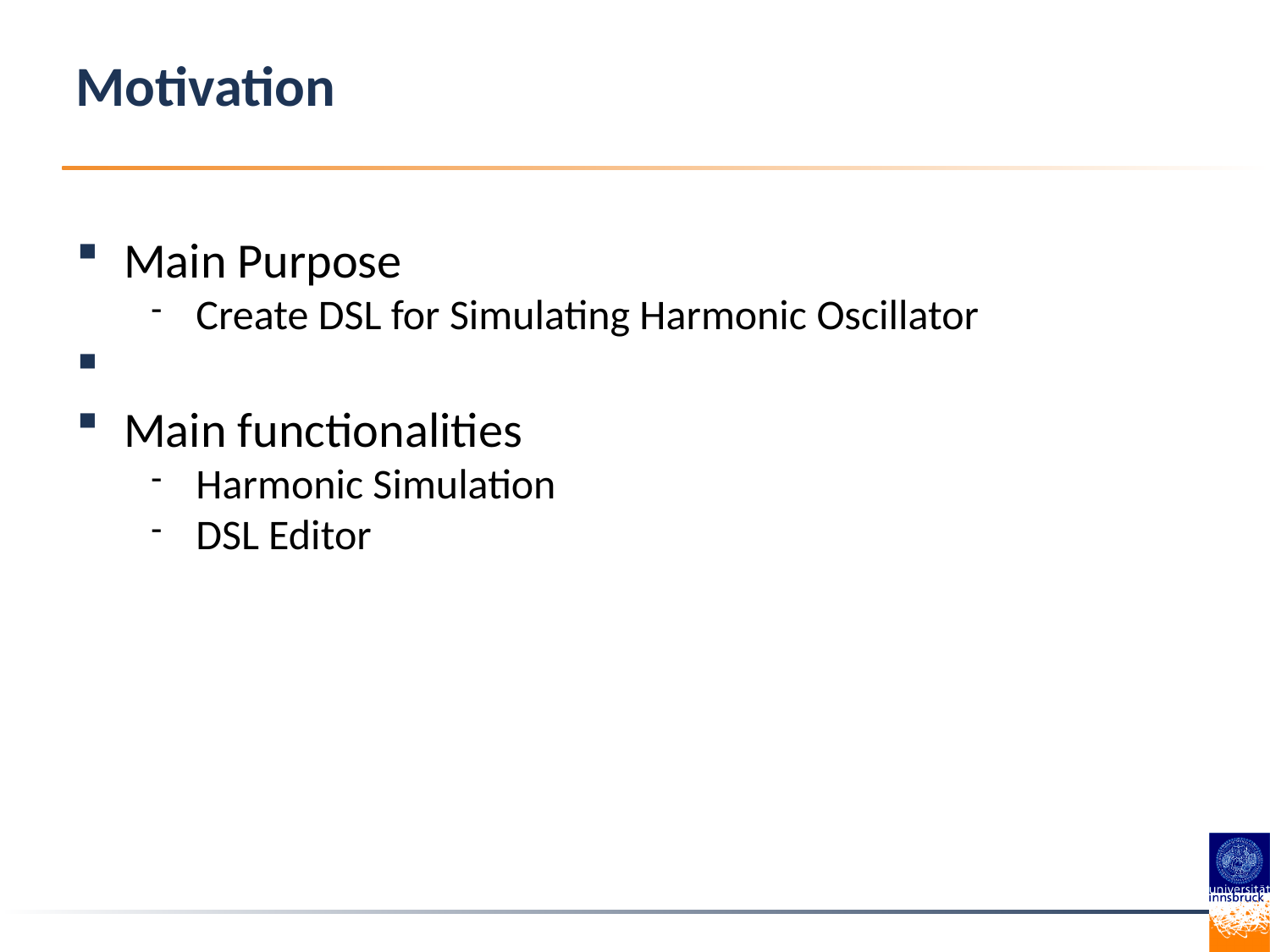

Motivation
Main Purpose
Create DSL for Simulating Harmonic Oscillator

Main functionalities
Harmonic Simulation
DSL Editor